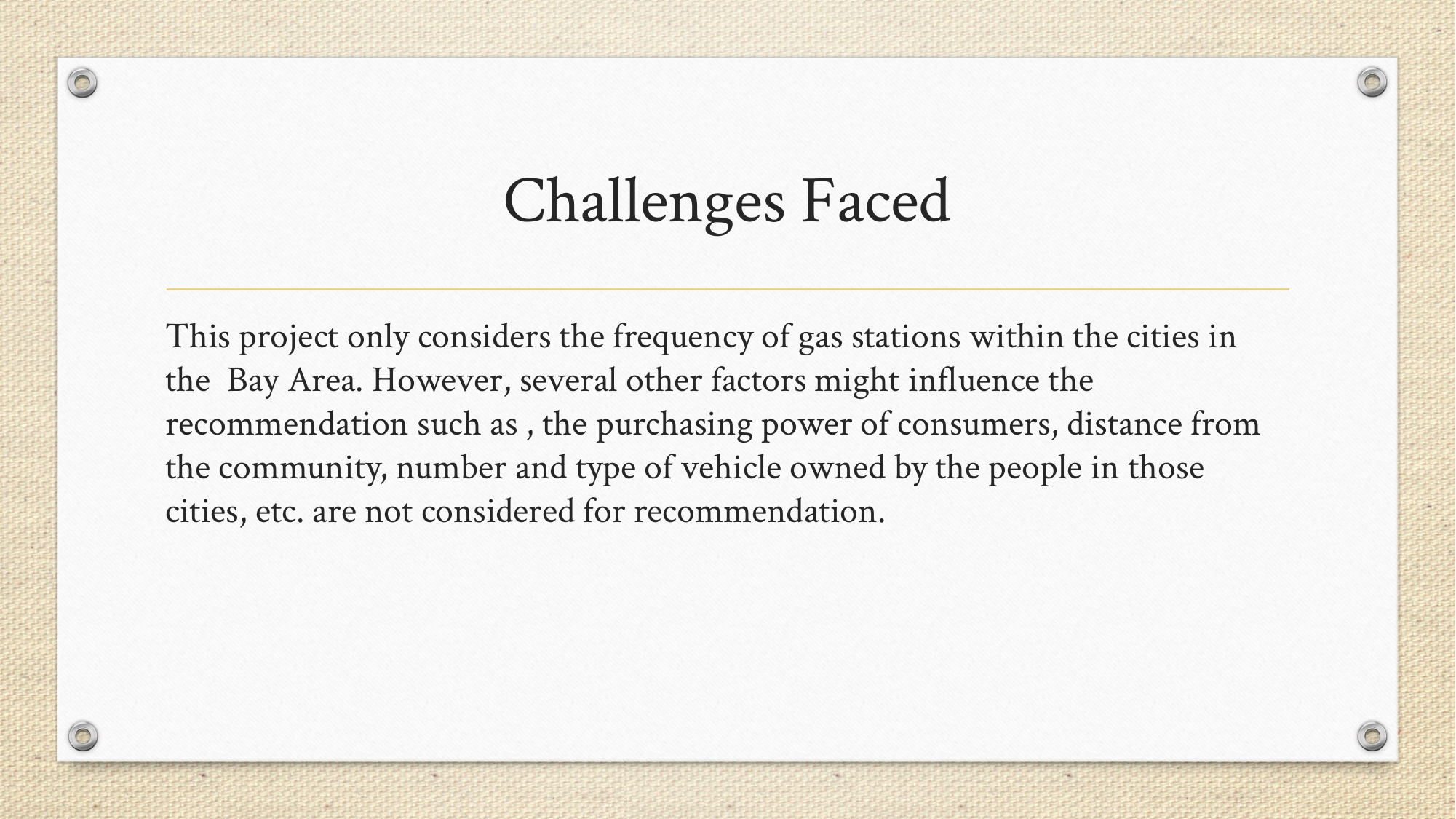

# Challenges Faced
This project only considers the frequency of gas stations within the cities in the  Bay Area. However, several other factors might influence the recommendation such as , the purchasing power of consumers, distance from the community, number and type of vehicle owned by the people in those cities, etc. are not considered for recommendation.